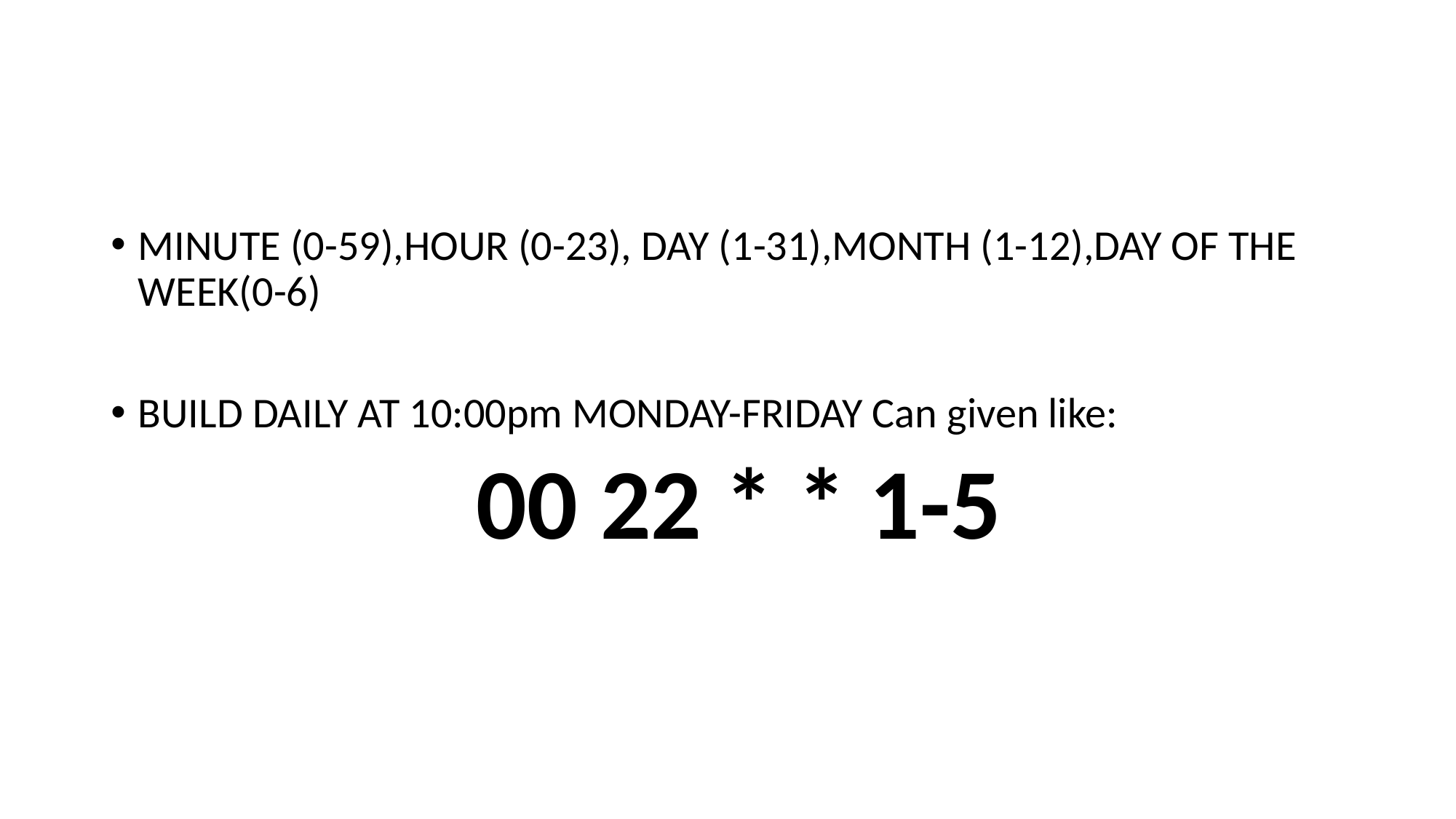

#
MINUTE (0-59),HOUR (0-23), DAY (1-31),MONTH (1-12),DAY OF THE WEEK(0-6)

BUILD DAILY AT 10:00pm MONDAY-FRIDAY Can given like:
 00 22 * * 1-5